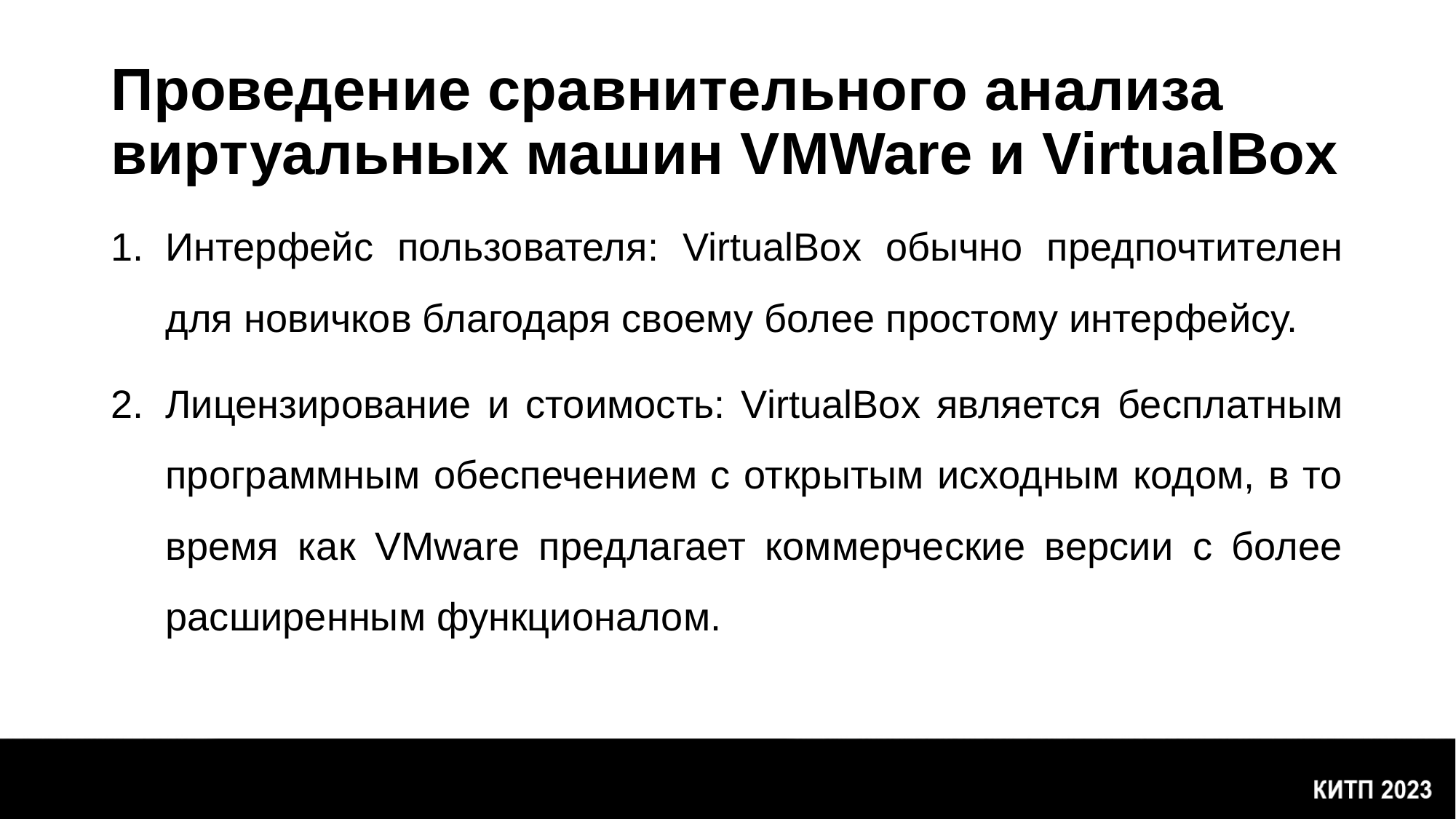

# Проведение сравнительного анализа виртуальных машин VMWare и VirtualBox
Интерфейс пользователя: VirtualBox обычно предпочтителен для новичков благодаря своему более простому интерфейсу.
Лицензирование и стоимость: VirtualBox является бесплатным программным обеспечением с открытым исходным кодом, в то время как VMware предлагает коммерческие версии с более расширенным функционалом.